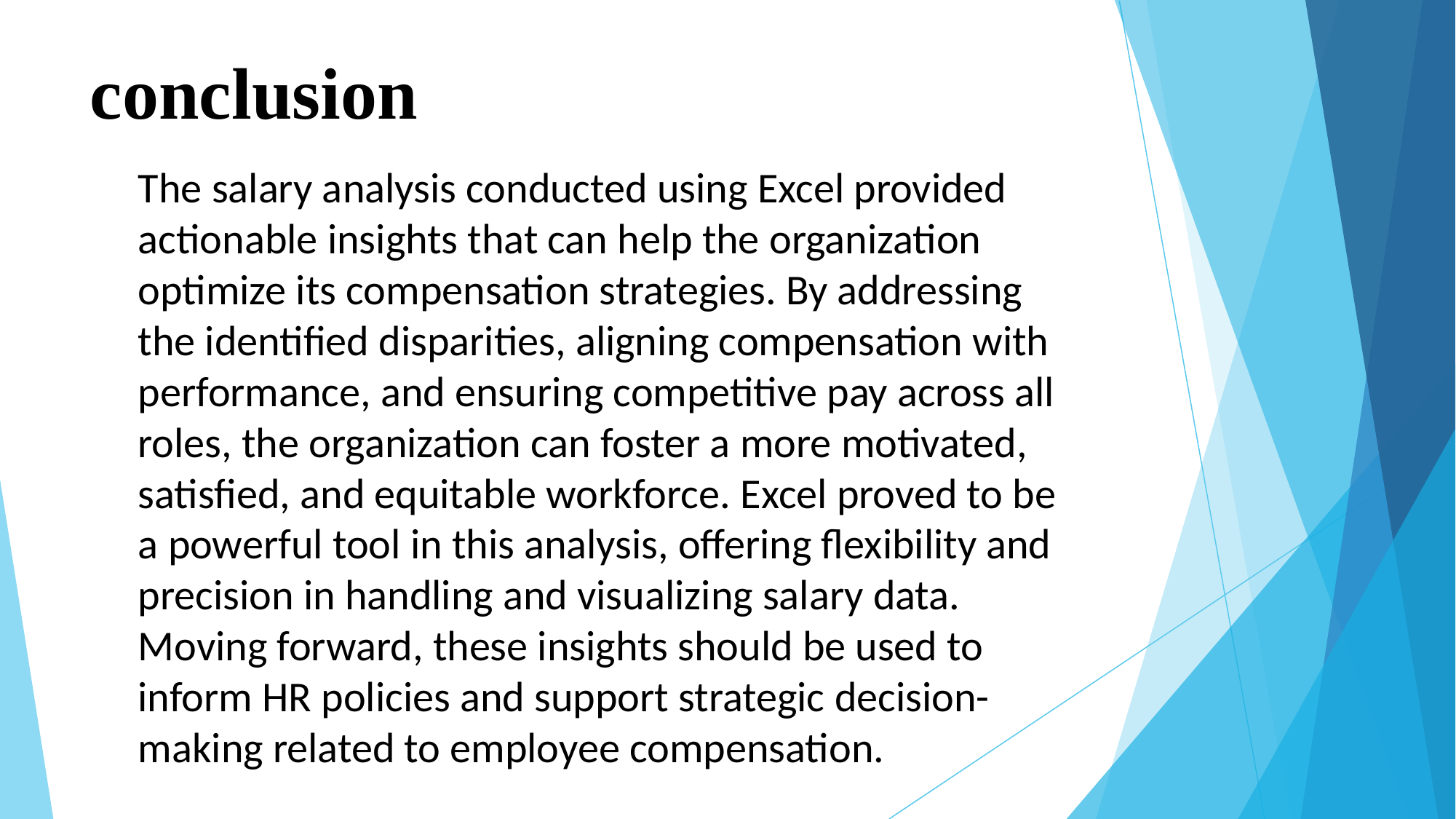

# conclusion
The salary analysis conducted using Excel provided actionable insights that can help the organization optimize its compensation strategies. By addressing the identified disparities, aligning compensation with performance, and ensuring competitive pay across all roles, the organization can foster a more motivated, satisfied, and equitable workforce. Excel proved to be a powerful tool in this analysis, offering flexibility and precision in handling and visualizing salary data. Moving forward, these insights should be used to inform HR policies and support strategic decision-making related to employee compensation.